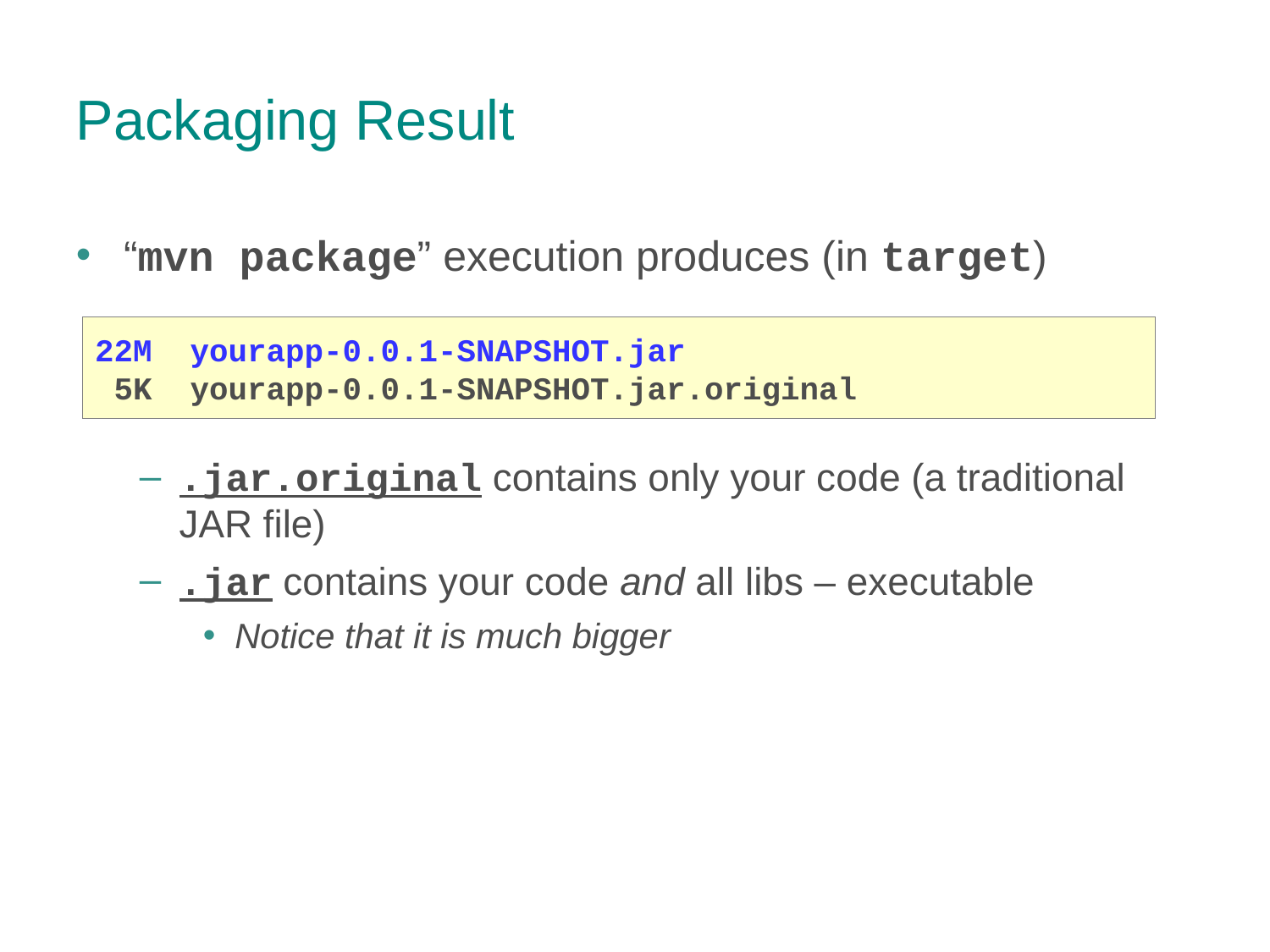

Packaging Result
“mvn package” execution produces (in target)

.jar.original contains only your code (a traditional JAR file)
.jar contains your code and all libs – executable
Notice that it is much bigger
22M  yourapp-0.0.1-SNAPSHOT.jar
 5K  yourapp-0.0.1-SNAPSHOT.jar.original